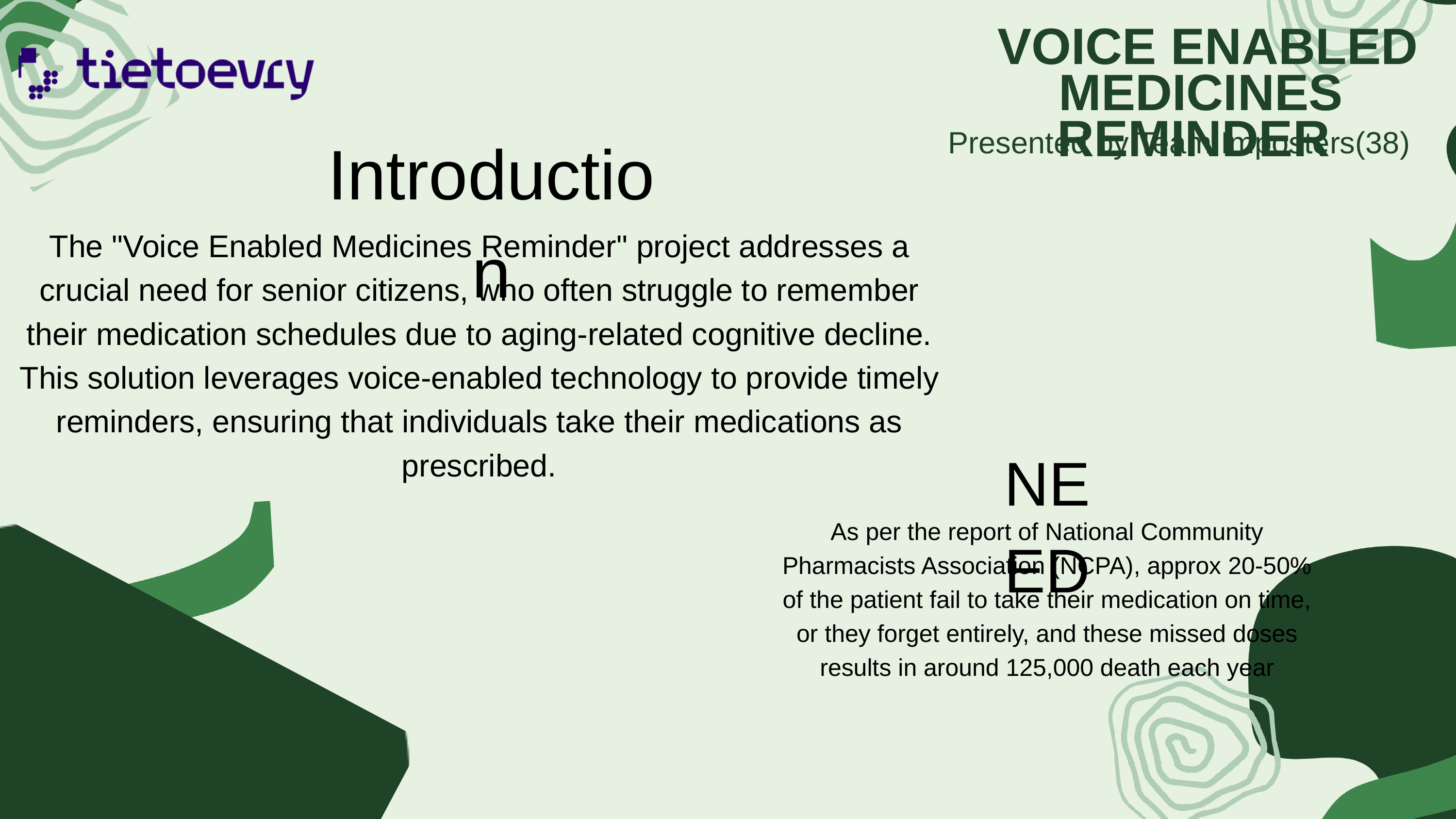

VOICE ENABLED MEDICINES REMINDER
Introduction
Presented by Team Imposters(38)
The "Voice Enabled Medicines Reminder" project addresses a crucial need for senior citizens, who often struggle to remember their medication schedules due to aging-related cognitive decline. This solution leverages voice-enabled technology to provide timely reminders, ensuring that individuals take their medications as prescribed.
NEED
As per the report of National Community Pharmacists Association (NCPA), approx 20-50% of the patient fail to take their medication on time, or they forget entirely, and these missed doses results in around 125,000 death each year